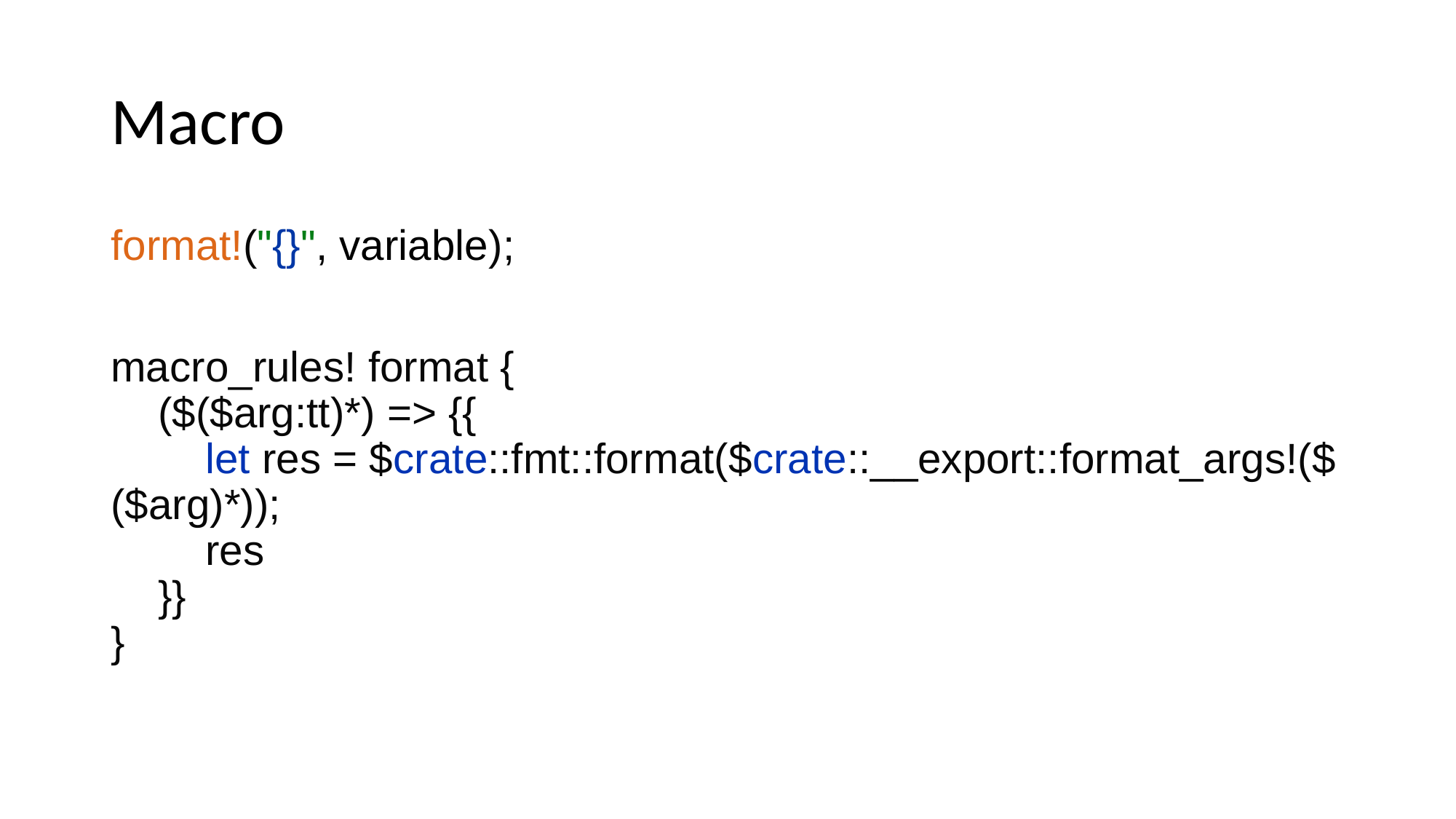

# Macro
format!("{}", variable);

macro_rules! format {
    ($($arg:tt)*) => {{
        let res = $crate::fmt::format($crate::__export::format_args!($($arg)*));
        res
    }}
}